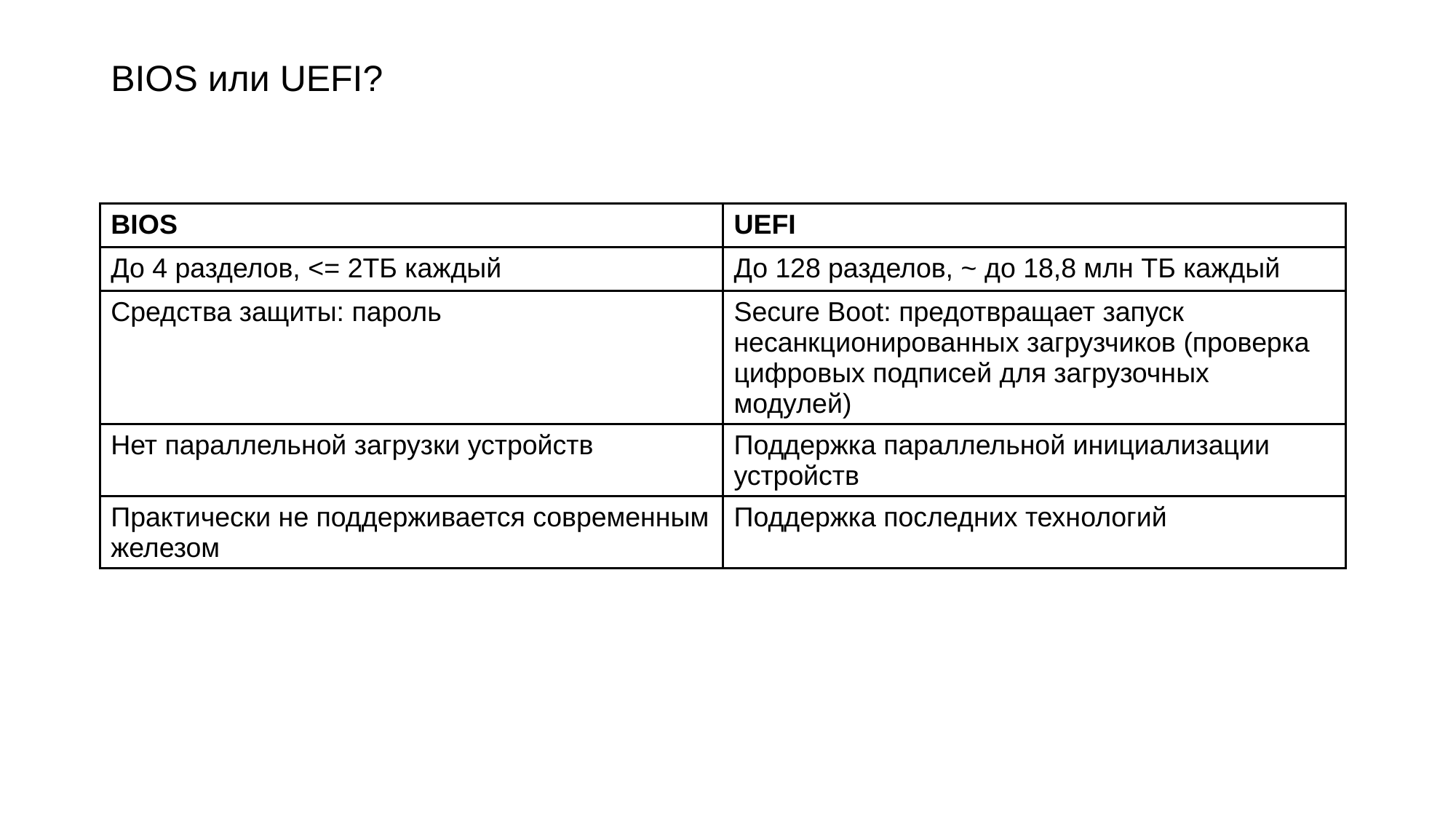

# BIOS или UEFI?
| BIOS | UEFI |
| --- | --- |
| До 4 разделов, <= 2ТБ каждый | До 128 разделов, ~ до 18,8 млн ТБ каждый |
| Средства защиты: пароль | Secure Boot: предотвращает запуск несанкционированных загрузчиков (проверка цифровых подписей для загрузочных модулей) |
| Нет параллельной загрузки устройств | Поддержка параллельной инициализации устройств |
| Практически не поддерживается современным железом | Поддержка последних технологий |